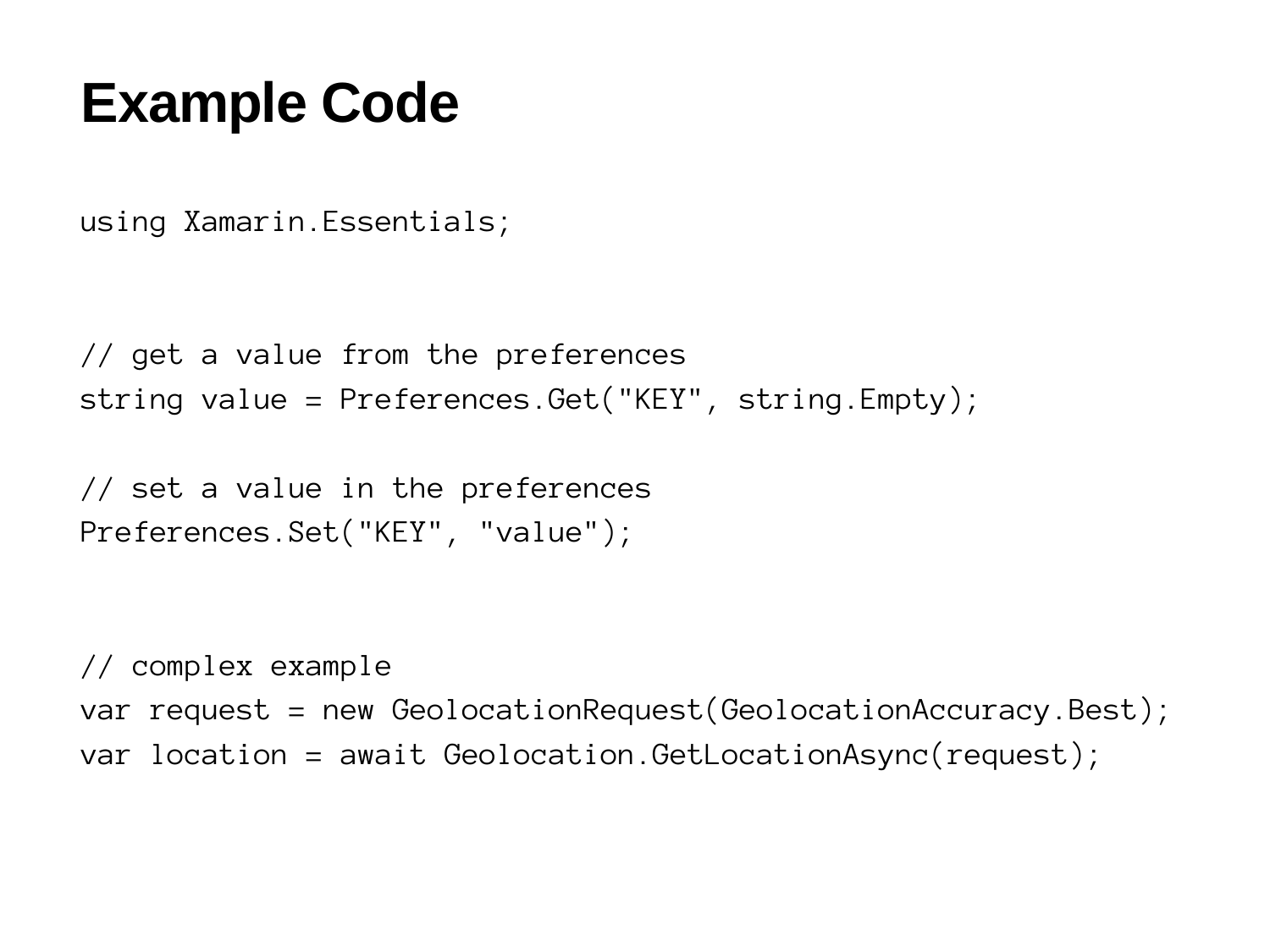

# Example Code
using Xamarin.Essentials;

// get a value from the preferences
string value = Preferences.Get("KEY", string.Empty);

// set a value in the preferences
Preferences.Set("KEY", "value");

// complex example
var request = new GeolocationRequest(GeolocationAccuracy.Best);
var location = await Geolocation.GetLocationAsync(request);